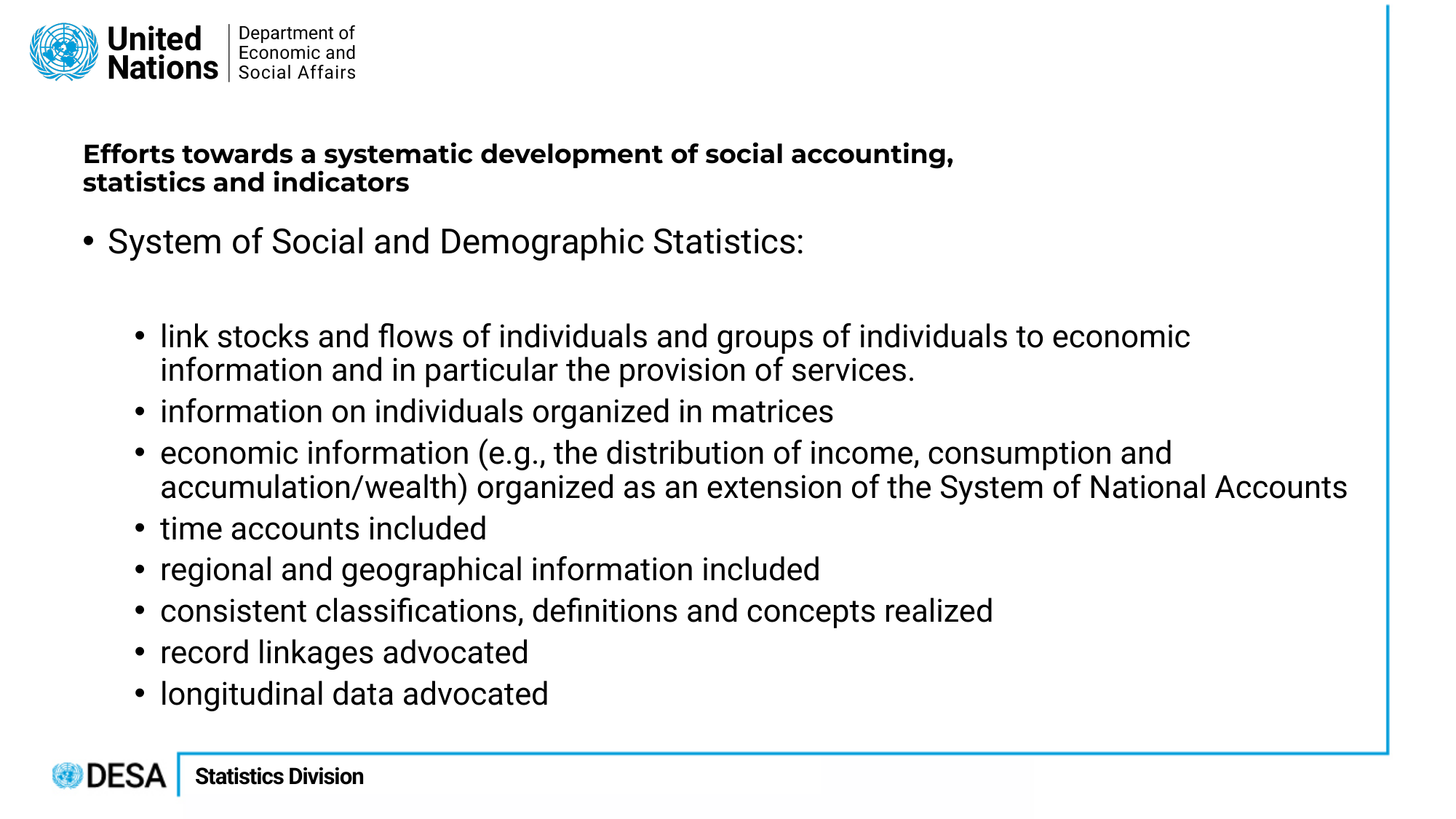

Efforts towards a systematic development of social accounting, statistics and indicators

System of Social and Demographic Statistics:

link stocks and flows of individuals and groups of individuals to economic information and in particular the provision of services.
information on individuals organized in matrices
economic information (e.g., the distribution of income, consumption and accumulation/wealth) organized as an extension of the System of National Accounts
time accounts included
regional and geographical information included
consistent classifications, definitions and concepts realized
record linkages advocated
longitudinal data advocated